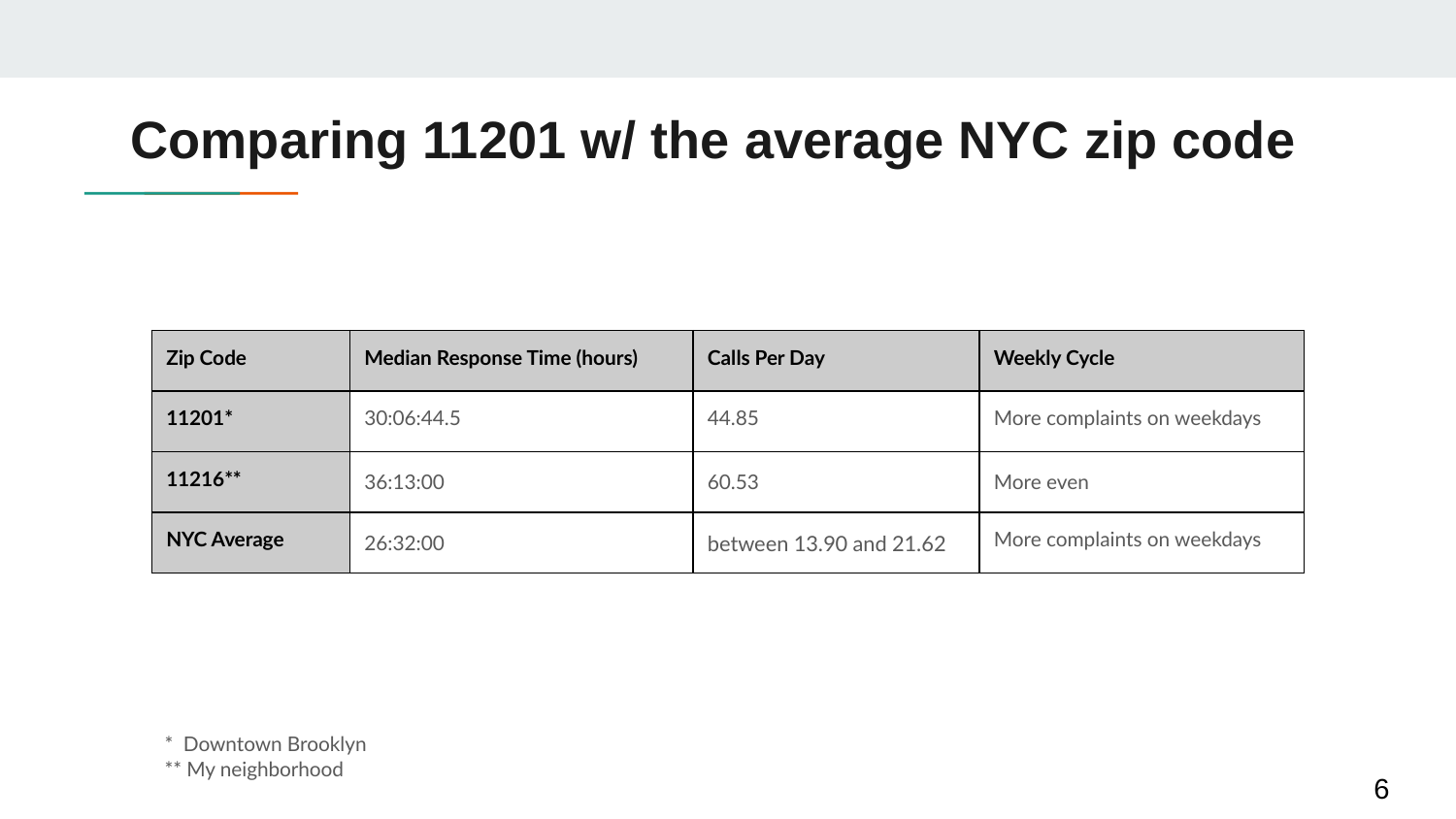

# Comparing 11201 w/ the average NYC zip code
| Zip Code | Median Response Time (hours) | Calls Per Day | Weekly Cycle |
| --- | --- | --- | --- |
| 11201\* | 30:06:44.5 | 44.85 | More complaints on weekdays |
| 11216\*\* | 36:13:00 | 60.53 | More even |
| NYC Average | 26:32:00 | between 13.90 and 21.62 | More complaints on weekdays |
*  Downtown Brooklyn
** My neighborhood
6